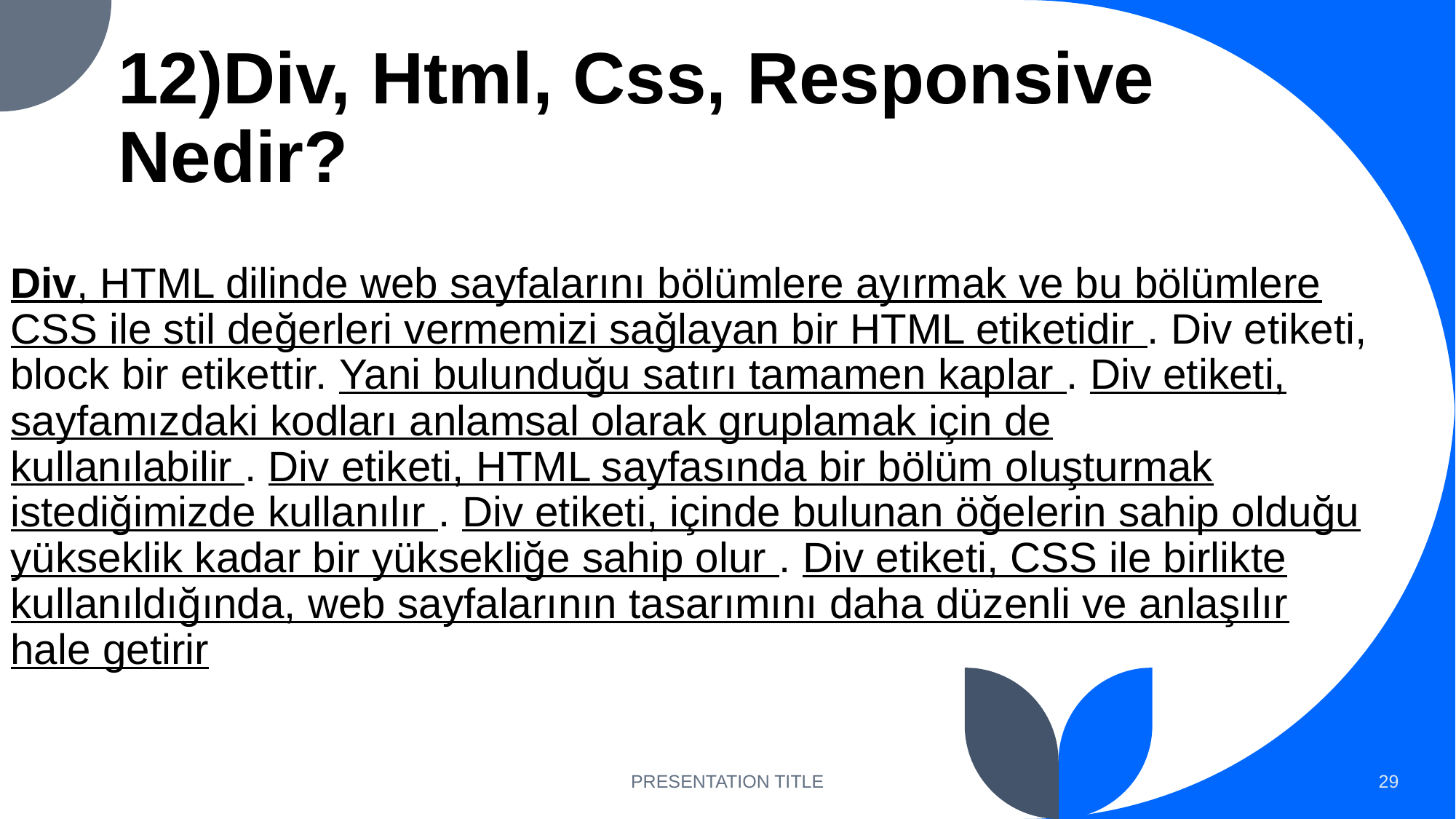

# 12)Div, Html, Css, Responsive Nedir?

Div, HTML dilinde web sayfalarını bölümlere ayırmak ve bu bölümlere CSS ile stil değerleri vermemizi sağlayan bir HTML etiketidir . Div etiketi, block bir etikettir. Yani bulunduğu satırı tamamen kaplar . Div etiketi, sayfamızdaki kodları anlamsal olarak gruplamak için de kullanılabilir . Div etiketi, HTML sayfasında bir bölüm oluşturmak istediğimizde kullanılır . Div etiketi, içinde bulunan öğelerin sahip olduğu yükseklik kadar bir yüksekliğe sahip olur . Div etiketi, CSS ile birlikte kullanıldığında, web sayfalarının tasarımını daha düzenli ve anlaşılır hale getirir
PRESENTATION TITLE
29